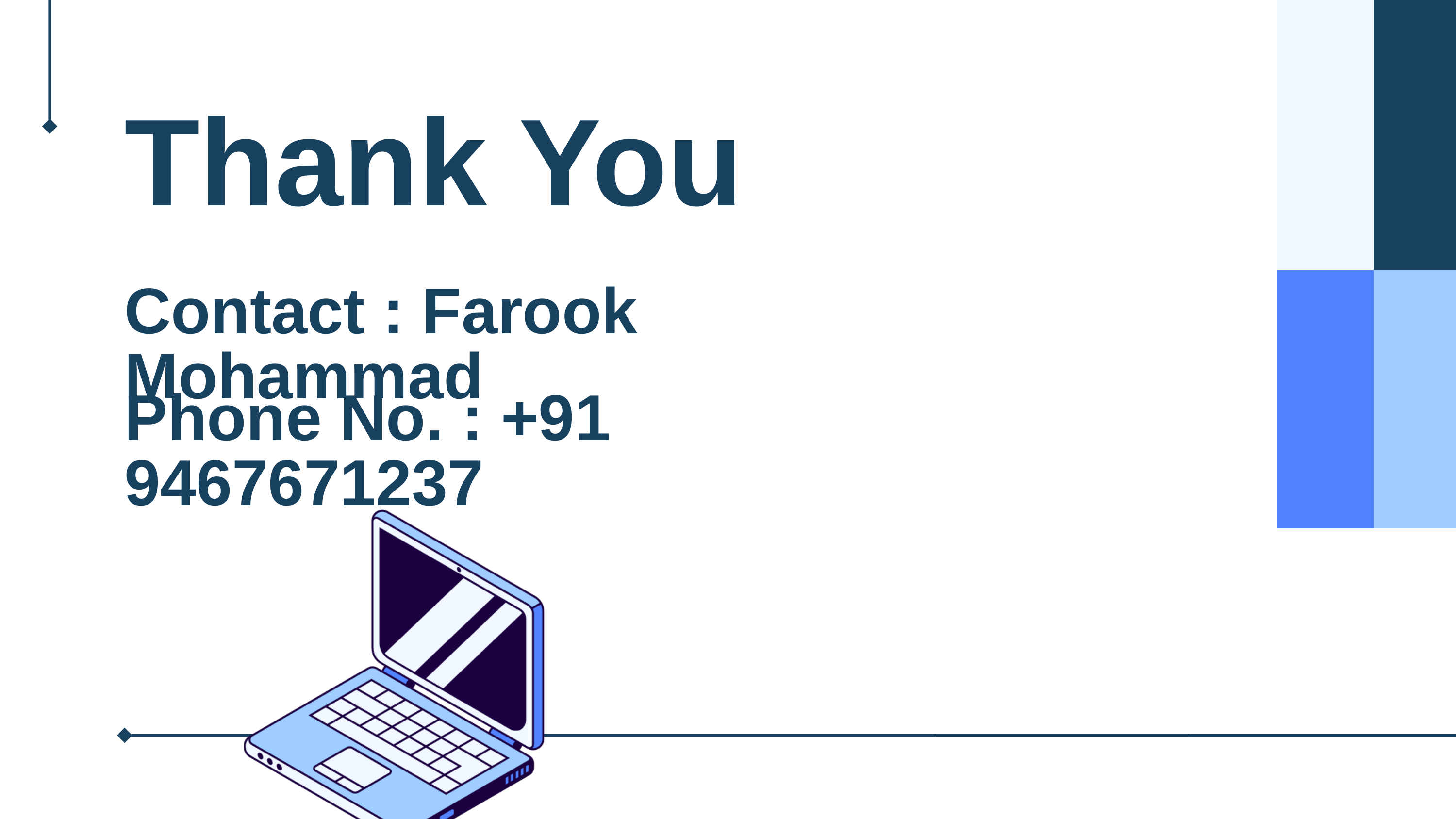

Thank You
Contact : Farook Mohammad
Phone No. : +91 9467671237